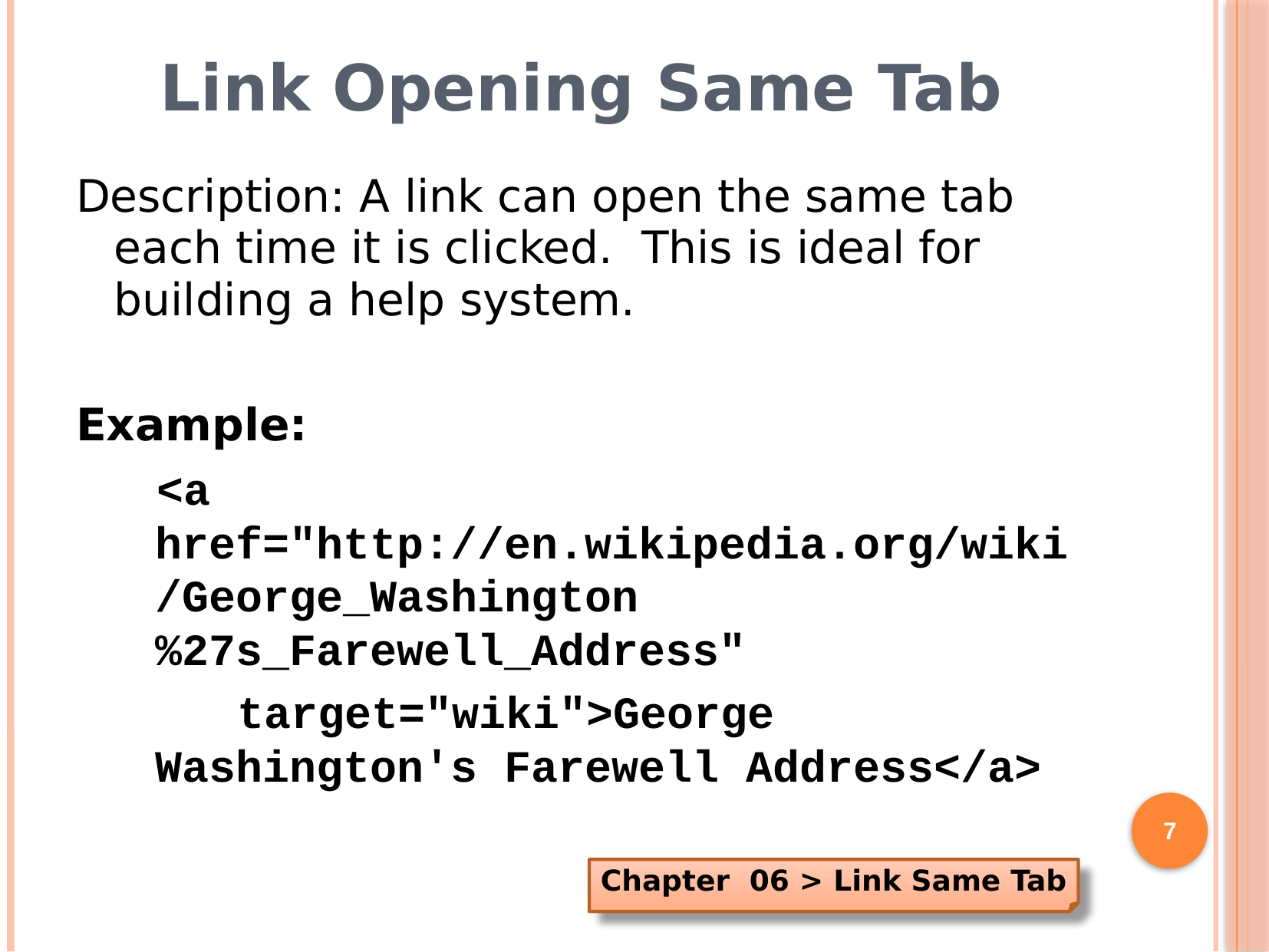

# Link Opening Same Tab
Description: A link can open the same tab each time it is clicked.  This is ideal for building a help system.

Example:
<a href="http://en.wikipedia.org/wiki/George_Washington%27s_Farewell_Address"
   target="wiki">George Washington's Farewell Address</a>
7
Chapter  06 > Link Same Tab